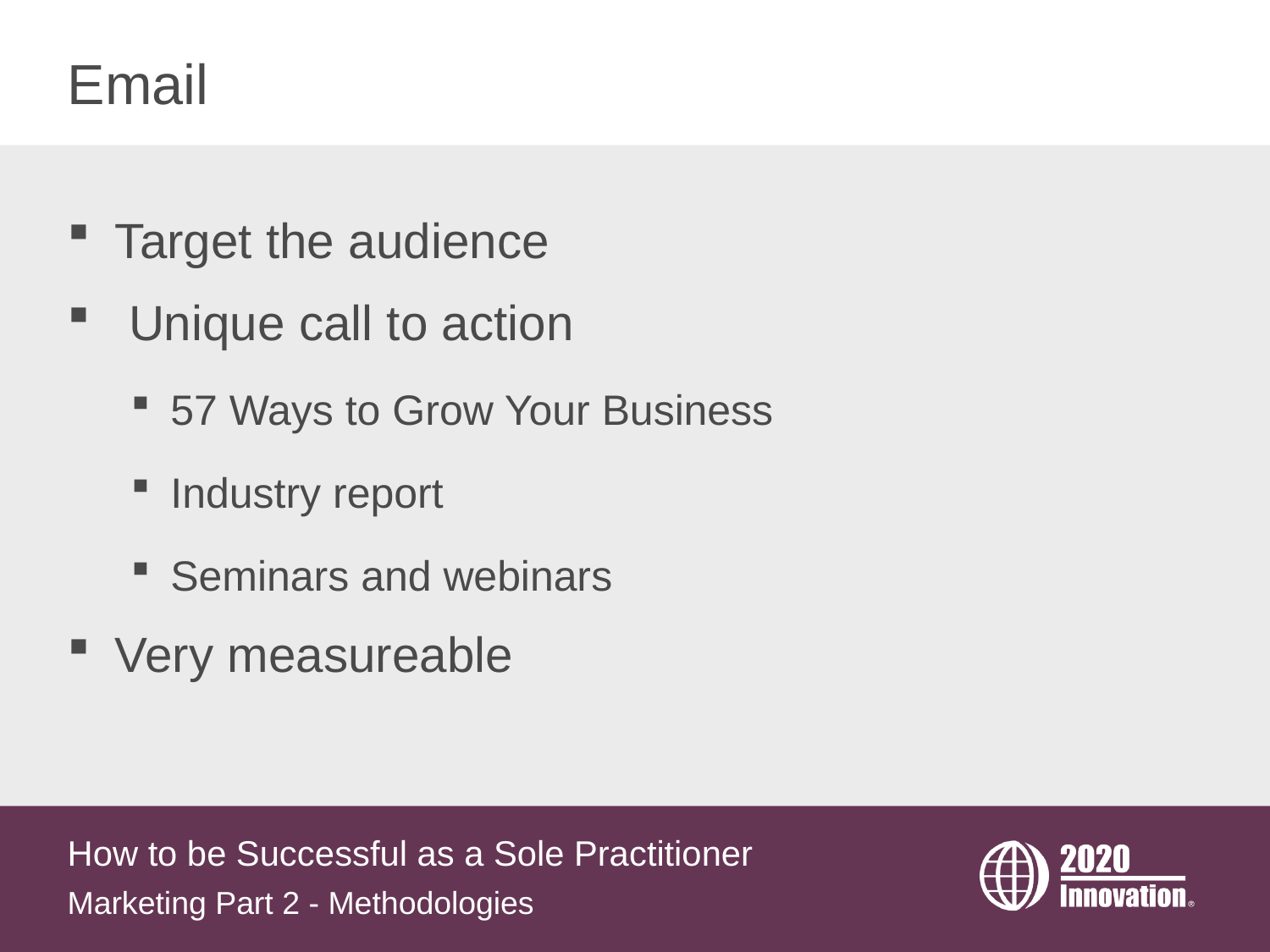

# Email
Target the audience
 Unique call to action
57 Ways to Grow Your Business
Industry report
Seminars and webinars
Very measureable